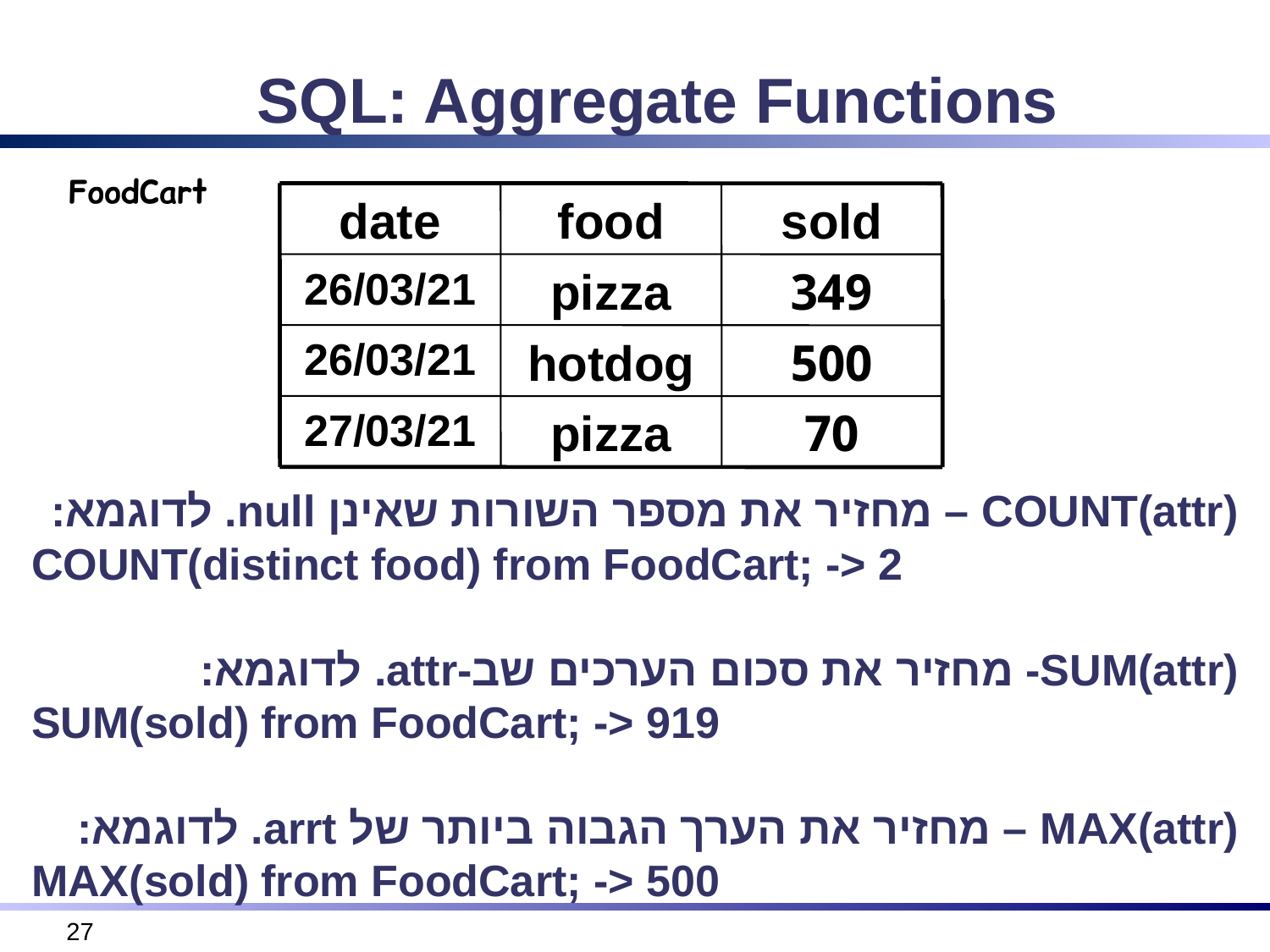

SQL: Aggregate Functions ‏
FoodCart
date

food

sold

26/03/21

pizza
349
26/03/21

hotdog
500
27/03/21

pizza
70

COUNT(attr) – מחזיר את מספר השורות שאינן null. לדוגמא:
COUNT(distinct food) from FoodCart; -> 2

SUM(attr)- מחזיר את סכום הערכים שב-attr. לדוגמא:
SUM(sold) from FoodCart; -> 919

MAX(attr) – מחזיר את הערך הגבוה ביותר של arrt. לדוגמא:
MAX(sold) from FoodCart; -> 500
27